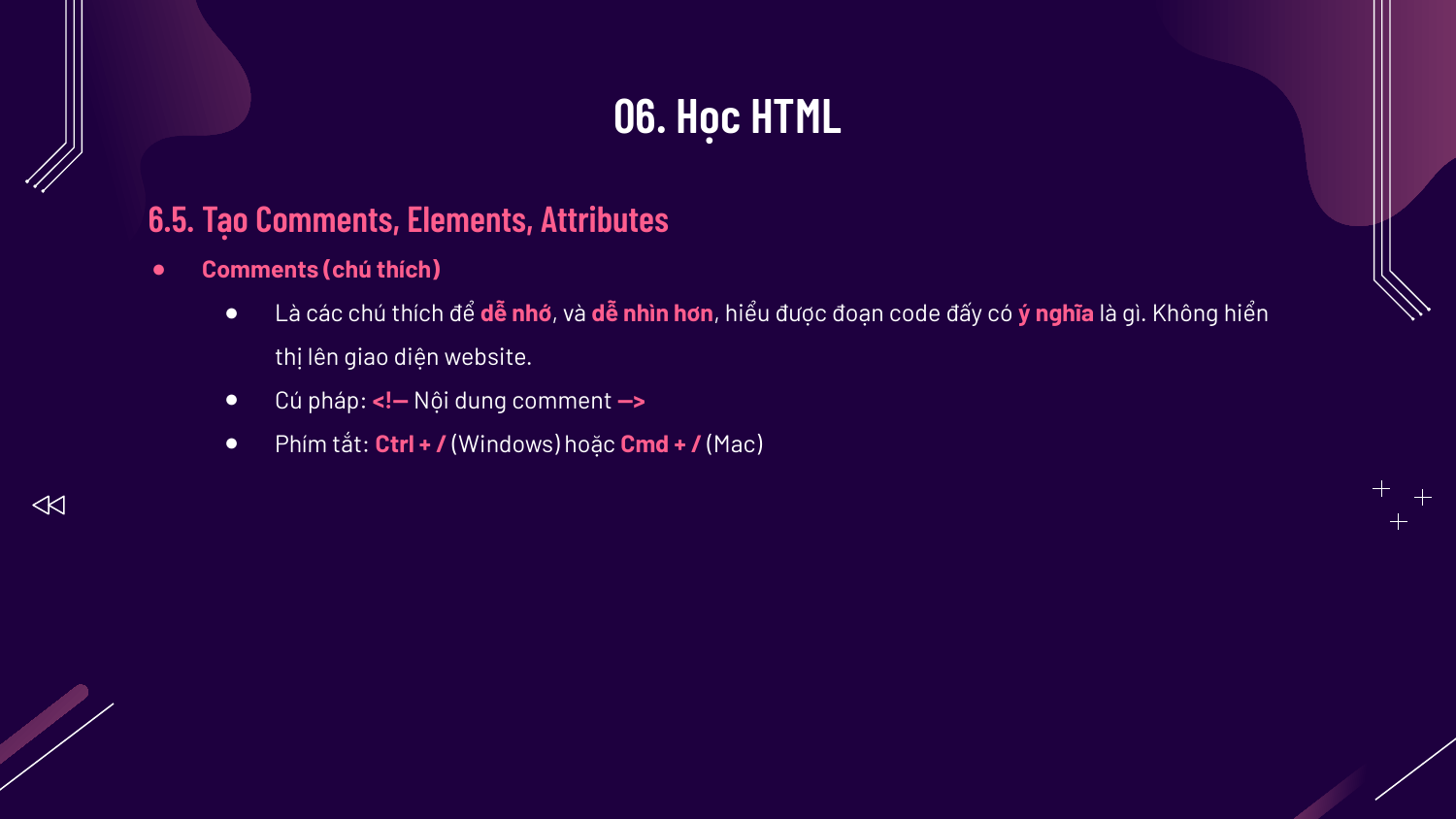

# 06. Học HTML
6.5. Tạo Comments, Elements, Attributes
Comments (chú thích)
Là các chú thích để dễ nhớ, và dễ nhìn hơn, hiểu được đoạn code đấy có ý nghĩa là gì. Không hiển thị lên giao diện website.
Cú pháp: <!-- Nội dung comment -->
Phím tắt: Ctrl + / (Windows) hoặc Cmd + / (Mac)